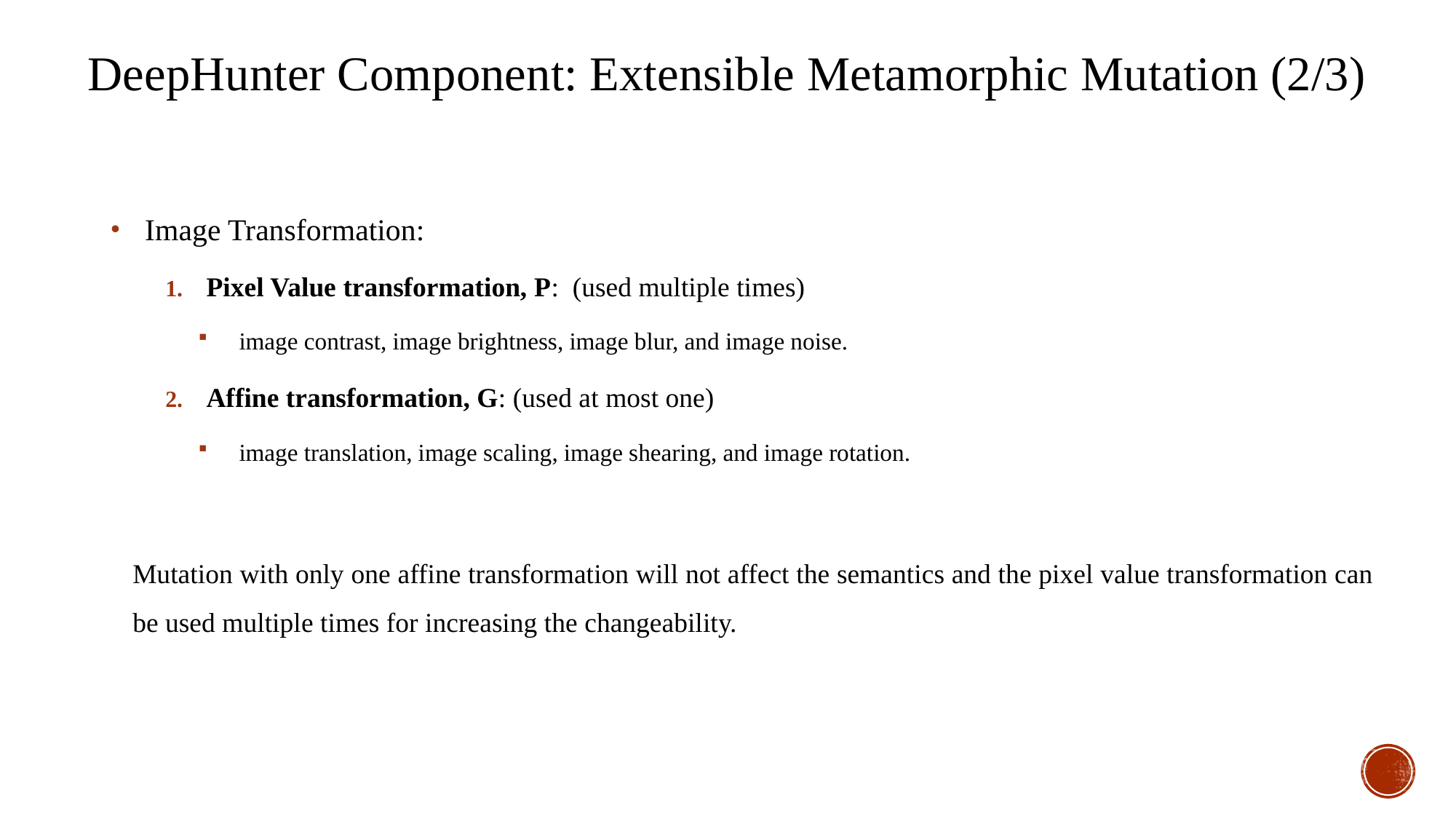

DeepHunter Component: Extensible Metamorphic Mutation (2/3)
Image Transformation:
Pixel Value transformation, P:  (used multiple times)
image contrast, image brightness, image blur, and image noise.
Affine transformation, G: (used at most one)
image translation, image scaling, image shearing, and image rotation.

Mutation with only one affine transformation will not affect the semantics and the pixel value transformation can be used multiple times for increasing the changeability.